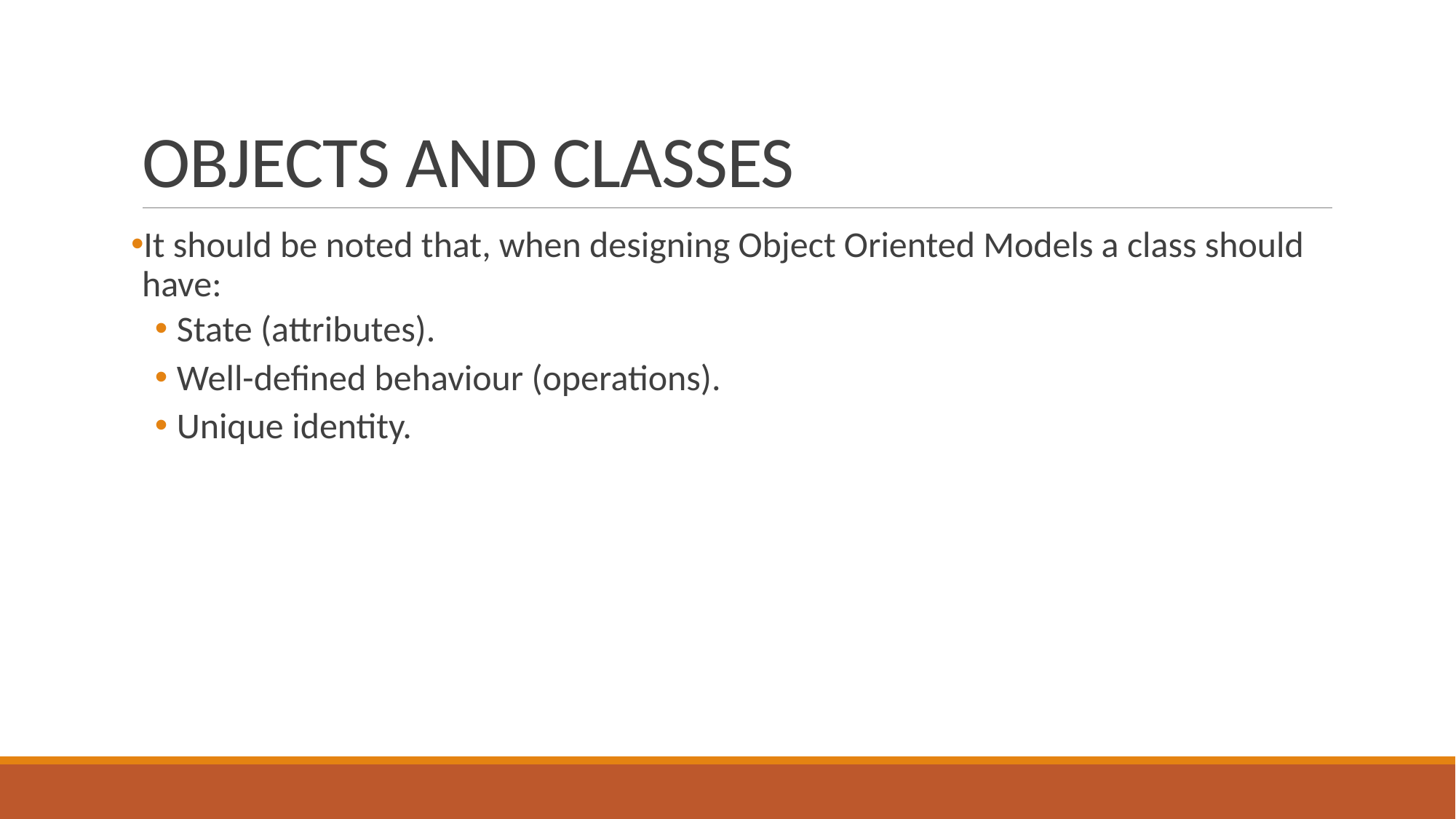

# OBJECTS AND CLASSES
It should be noted that, when designing Object Oriented Models a class should have:
State (attributes).
Well-defined behaviour (operations).
Unique identity.